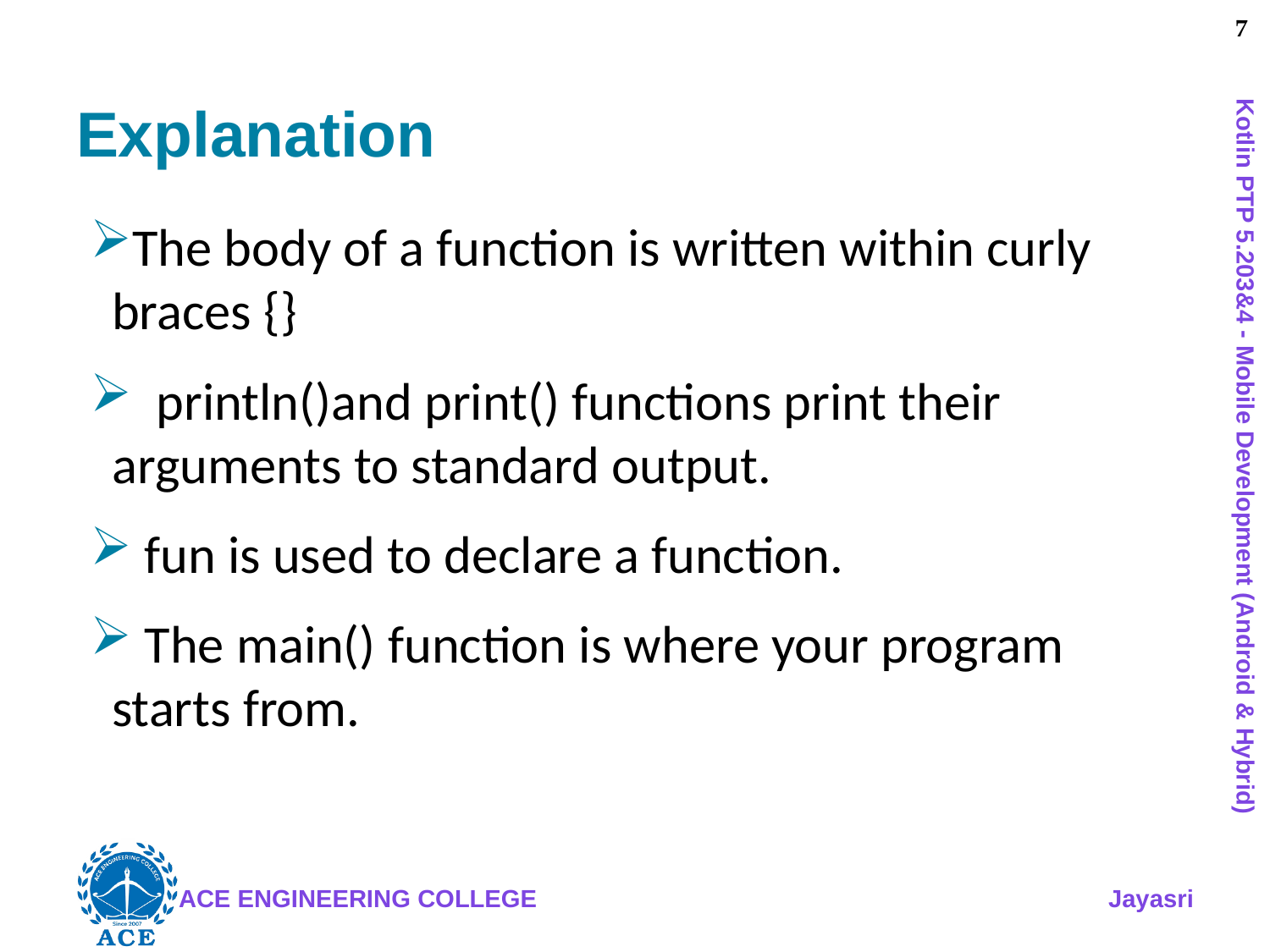

# Explanation
The body of a function is written within curly braces {}
  println()and print() functions print their arguments to standard output.
 fun is used to declare a function.
 The main() function is where your program starts from.